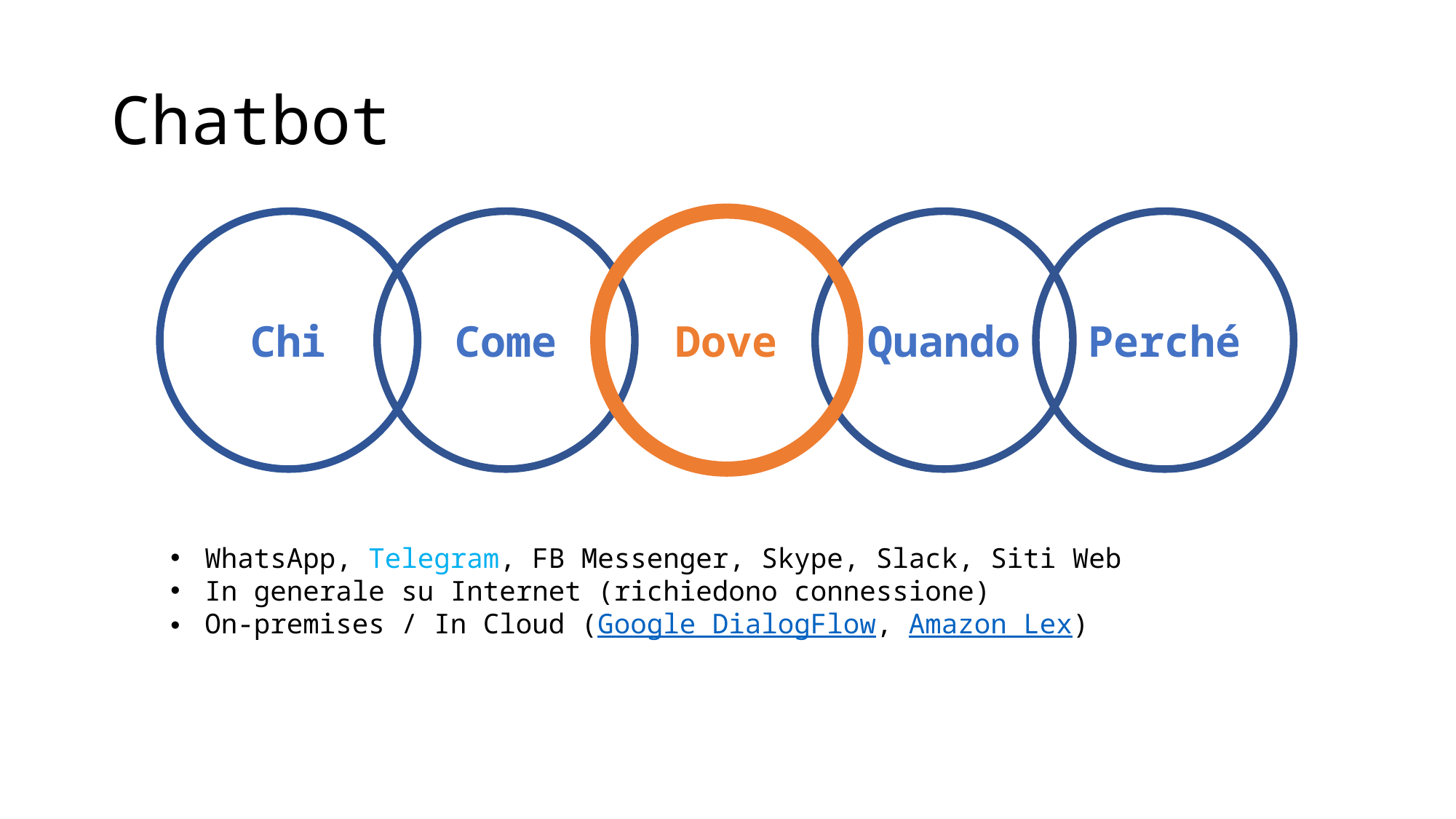

# Chatbot
Chi
Come
Dove
Quando
Perché
WhatsApp, Telegram, FB Messenger, Skype, Slack, Siti Web
In generale su Internet (richiedono connessione)
On-premises / In Cloud (Google DialogFlow, Amazon Lex)